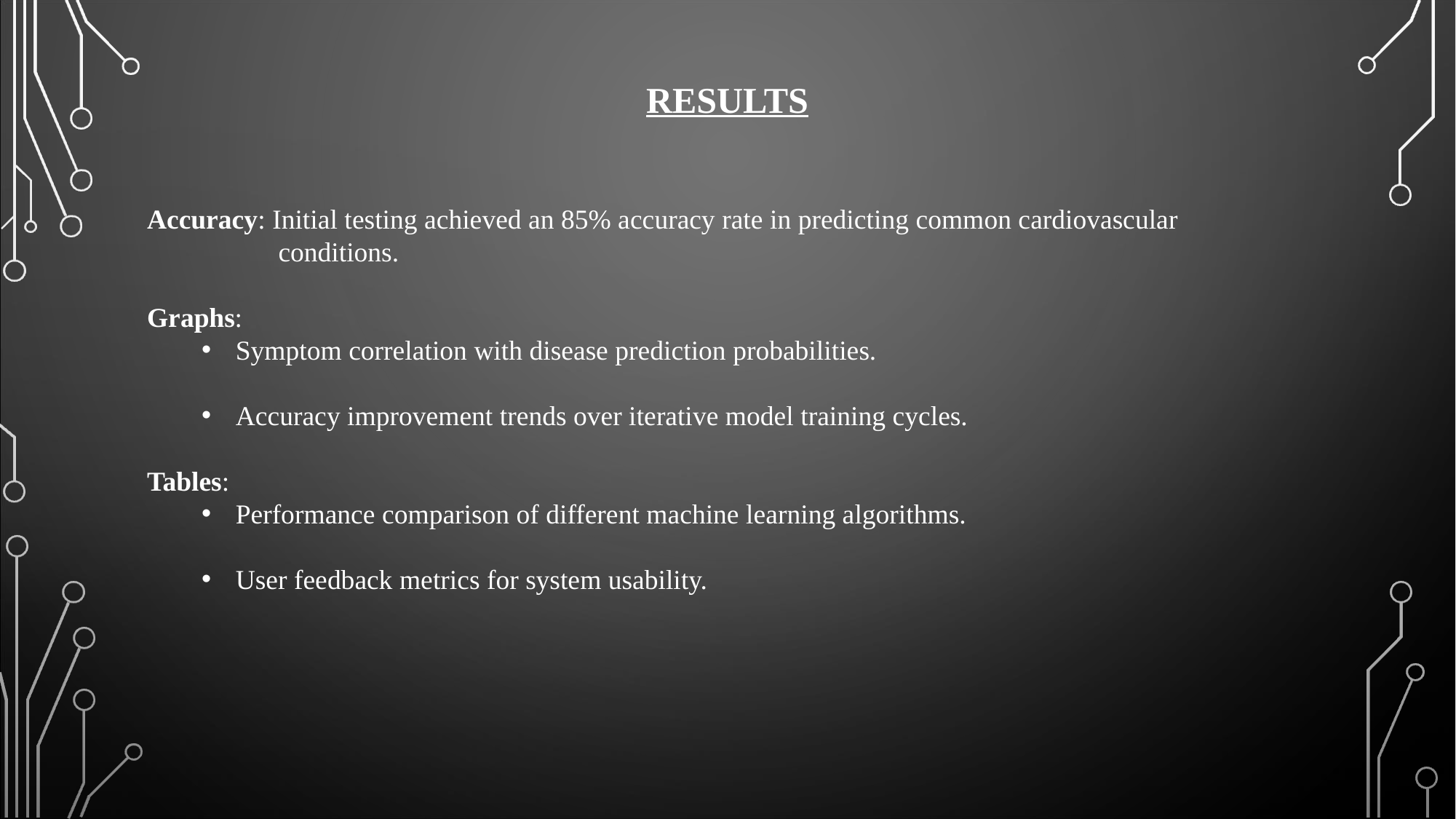

RESULTS
#
Accuracy: Initial testing achieved an 85% accuracy rate in predicting common cardiovascular
                   conditions.

Graphs:
Symptom correlation with disease prediction probabilities.

Accuracy improvement trends over iterative model training cycles.

Tables:
Performance comparison of different machine learning algorithms.

User feedback metrics for system usability.